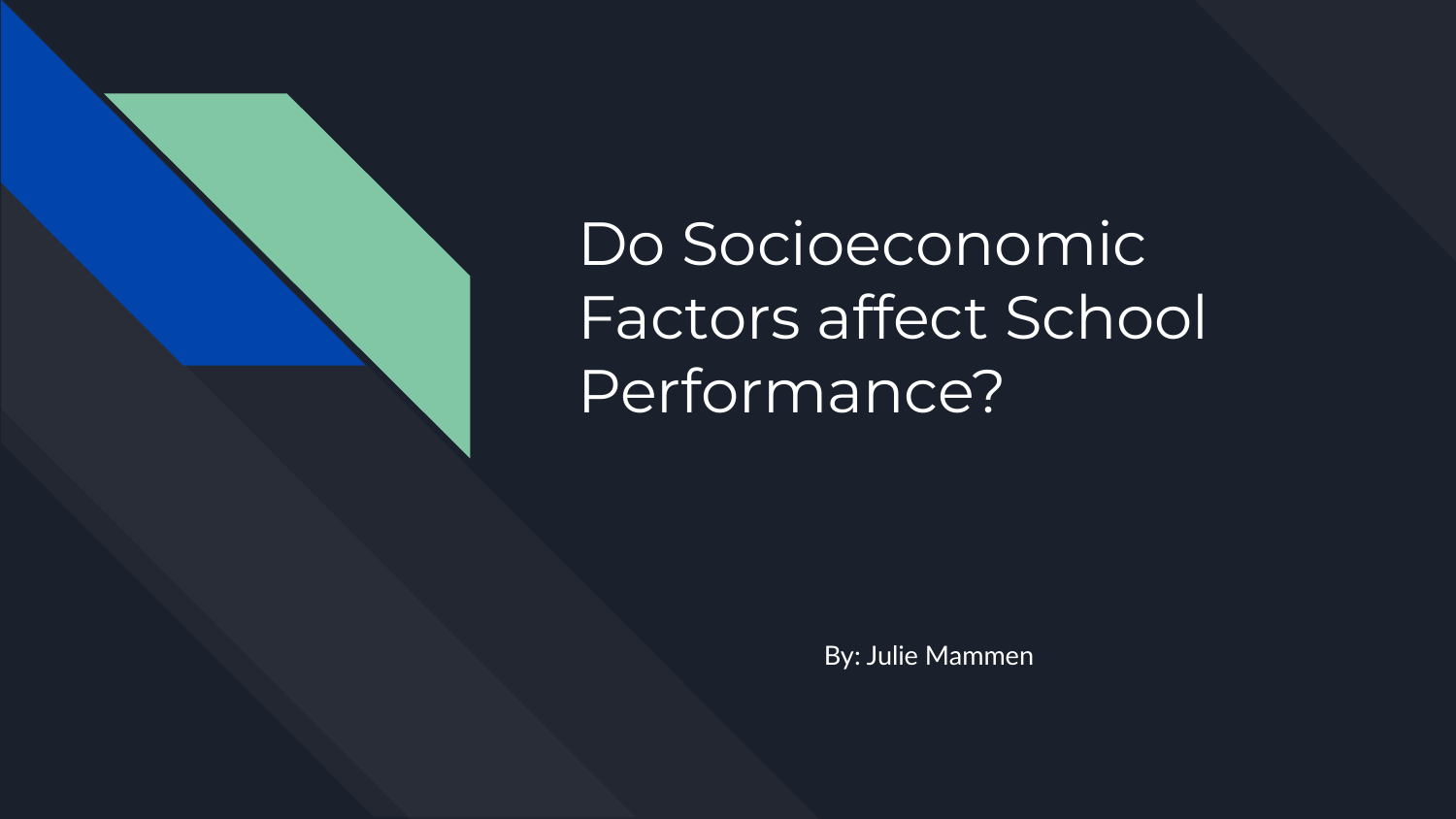

# Do Socioeconomic Factors affect School Performance?
By: Julie Mammen